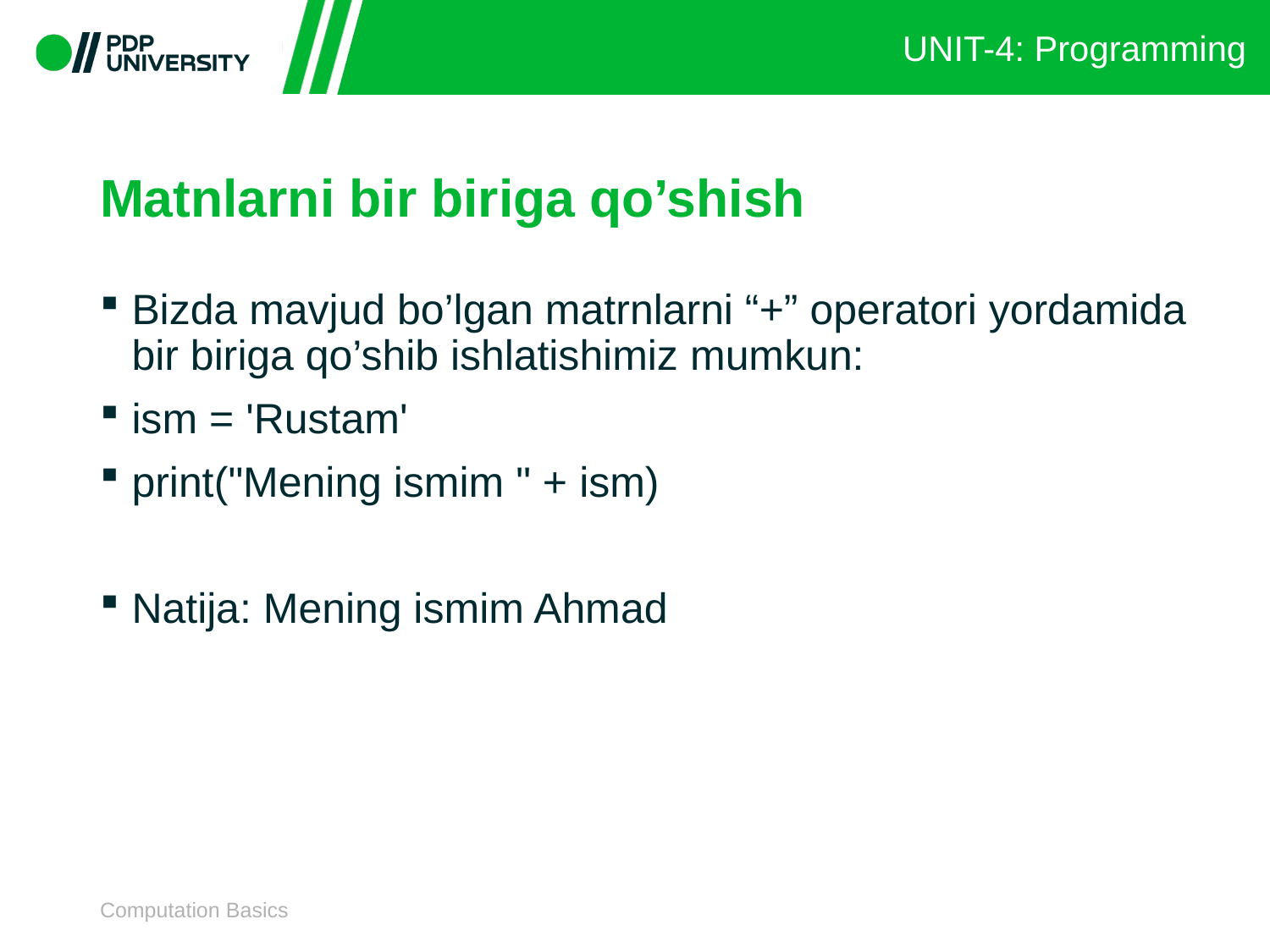

# Matnlarni bir biriga qo’shish
Bizda mavjud bo’lgan matrnlarni “+” operatori yordamida bir biriga qo’shib ishlatishimiz mumkun:
ism = 'Rustam'
print("Mening ismim " + ism)

Natija: Mening ismim Ahmad
6
Computation Basics